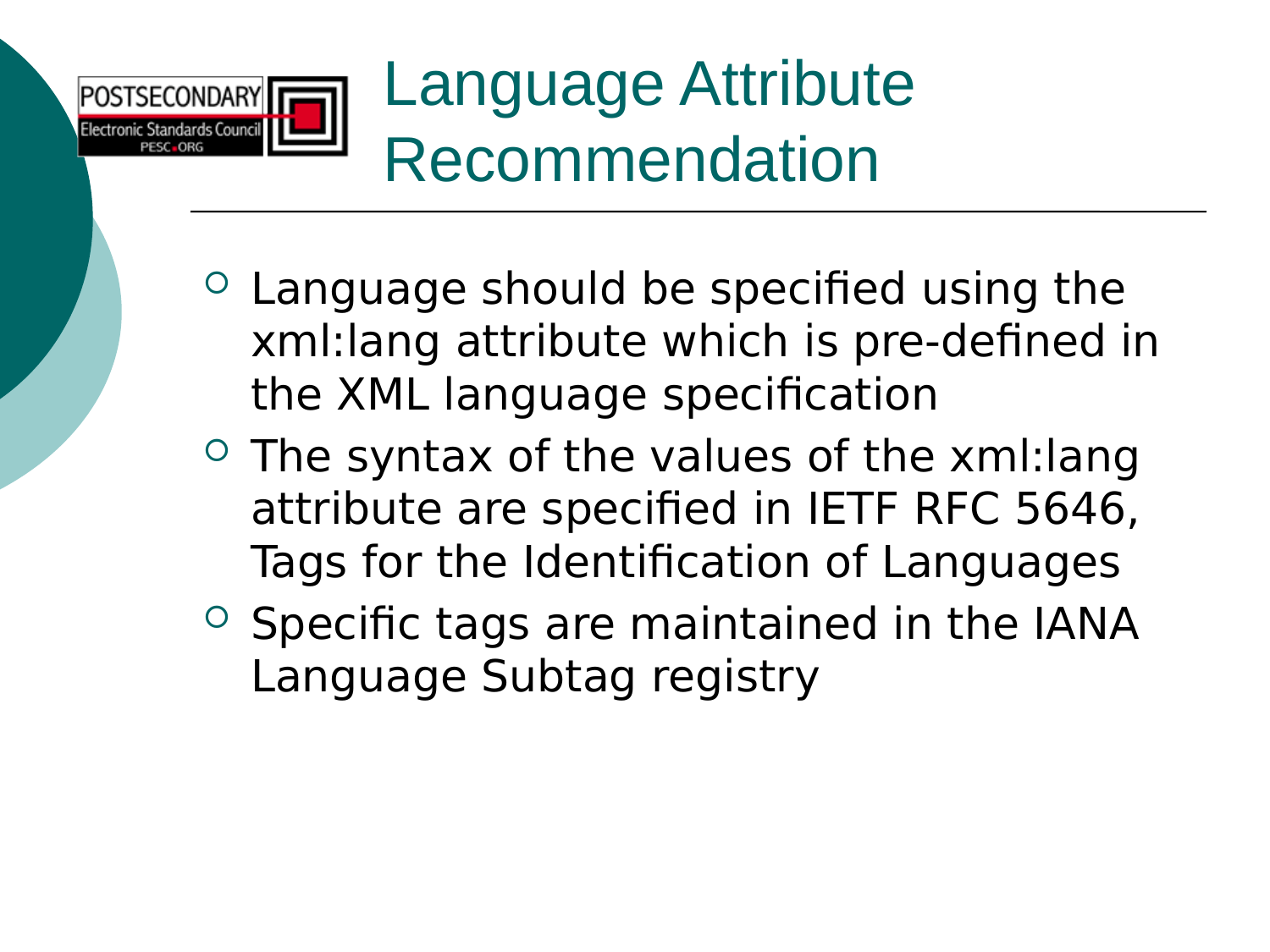

# Language Attribute Recommendation
Language should be specified using the xml:lang attribute which is pre-defined in the XML language specification
The syntax of the values of the xml:lang attribute are specified in IETF RFC 5646, Tags for the Identification of Languages
Specific tags are maintained in the IANA Language Subtag registry